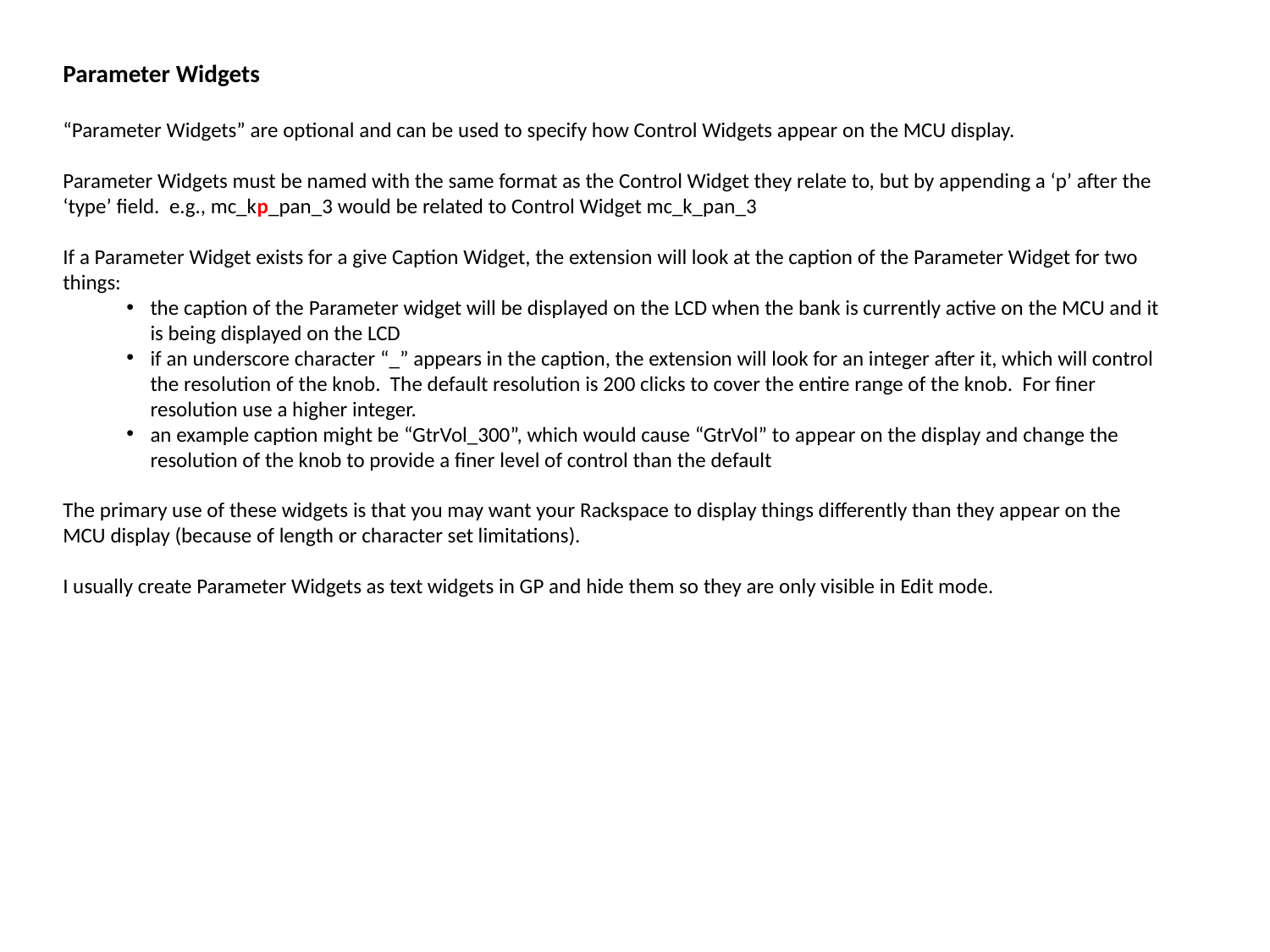

Parameter Widgets

“Parameter Widgets” are optional and can be used to specify how Control Widgets appear on the MCU display.

Parameter Widgets must be named with the same format as the Control Widget they relate to, but by appending a ‘p’ after the ‘type’ field.  e.g., mc_kp_pan_3 would be related to Control Widget mc_k_pan_3

If a Parameter Widget exists for a give Caption Widget, the extension will look at the caption of the Parameter Widget for two things:
the caption of the Parameter widget will be displayed on the LCD when the bank is currently active on the MCU and it is being displayed on the LCD
if an underscore character “_” appears in the caption, the extension will look for an integer after it, which will control the resolution of the knob.  The default resolution is 200 clicks to cover the entire range of the knob.  For finer resolution use a higher integer.
an example caption might be “GtrVol_300”, which would cause “GtrVol” to appear on the display and change the resolution of the knob to provide a finer level of control than the default

The primary use of these widgets is that you may want your Rackspace to display things differently than they appear on the MCU display (because of length or character set limitations).

I usually create Parameter Widgets as text widgets in GP and hide them so they are only visible in Edit mode.